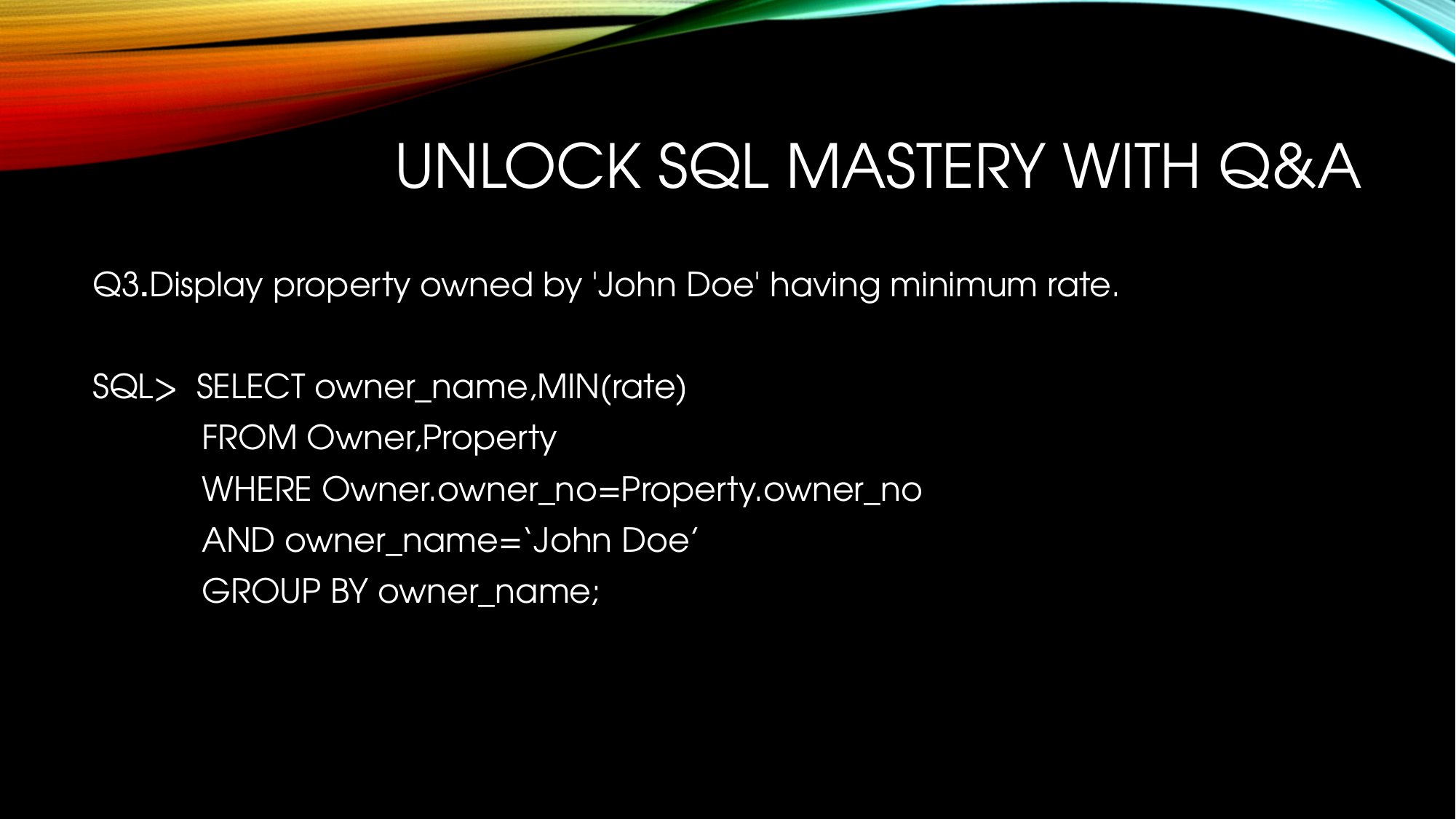

# Unlock SQL Mastery with Q&A
Q3.Display property owned by 'John Doe' having minimum rate.

SQL>  SELECT owner_name,MIN(rate)
	FROM Owner,Property
	WHERE Owner.owner_no=Property.owner_no
	AND owner_name=‘John Doe’
	GROUP BY owner_name;